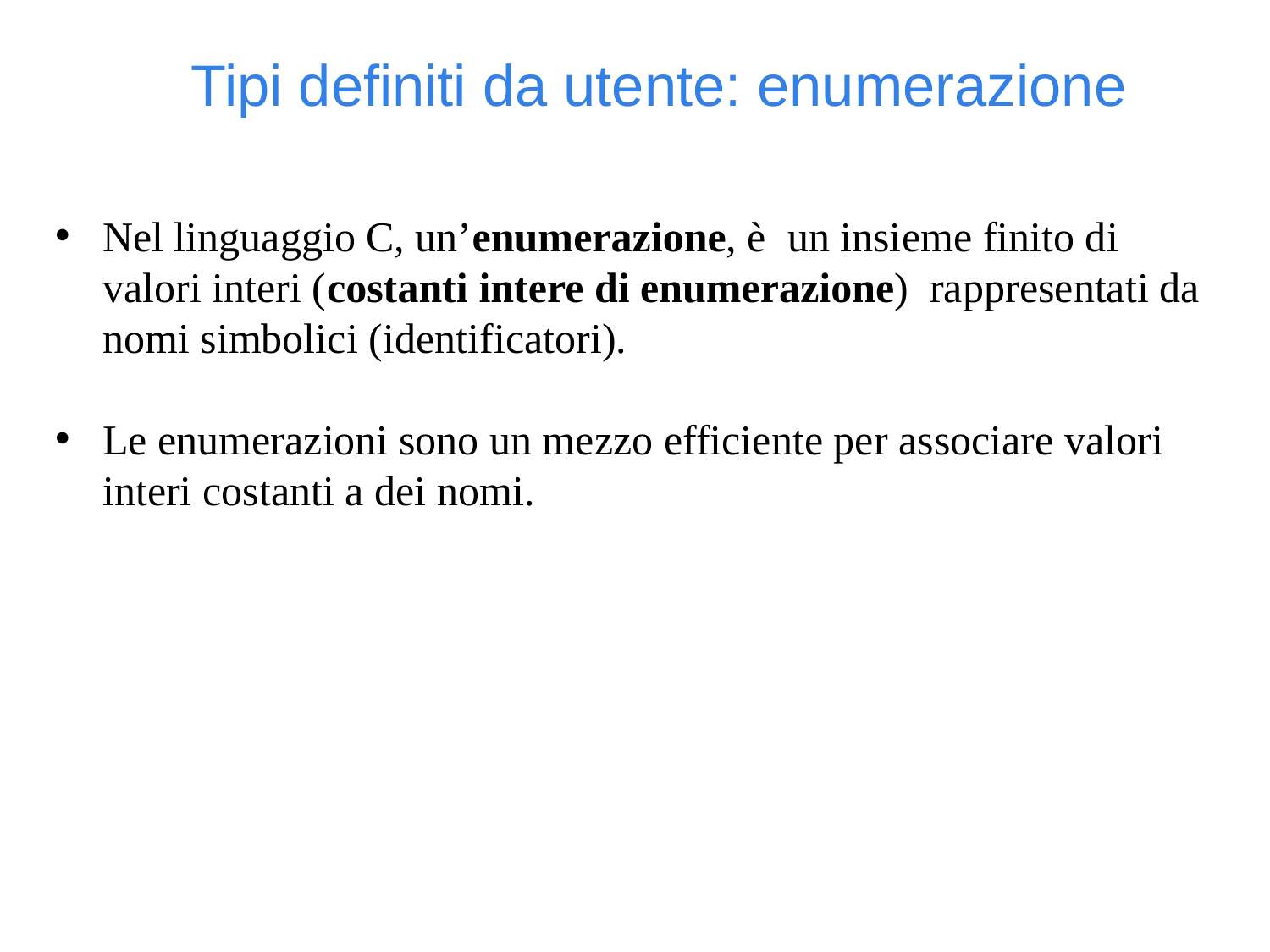

Tipi definiti da utente: enumerazione

Nel linguaggio C, un’enumerazione, è  un insieme finito di valori interi (costanti intere di enumerazione)  rappresentati da nomi simbolici (identificatori).

Le enumerazioni sono un mezzo efficiente per associare valori interi costanti a dei nomi.